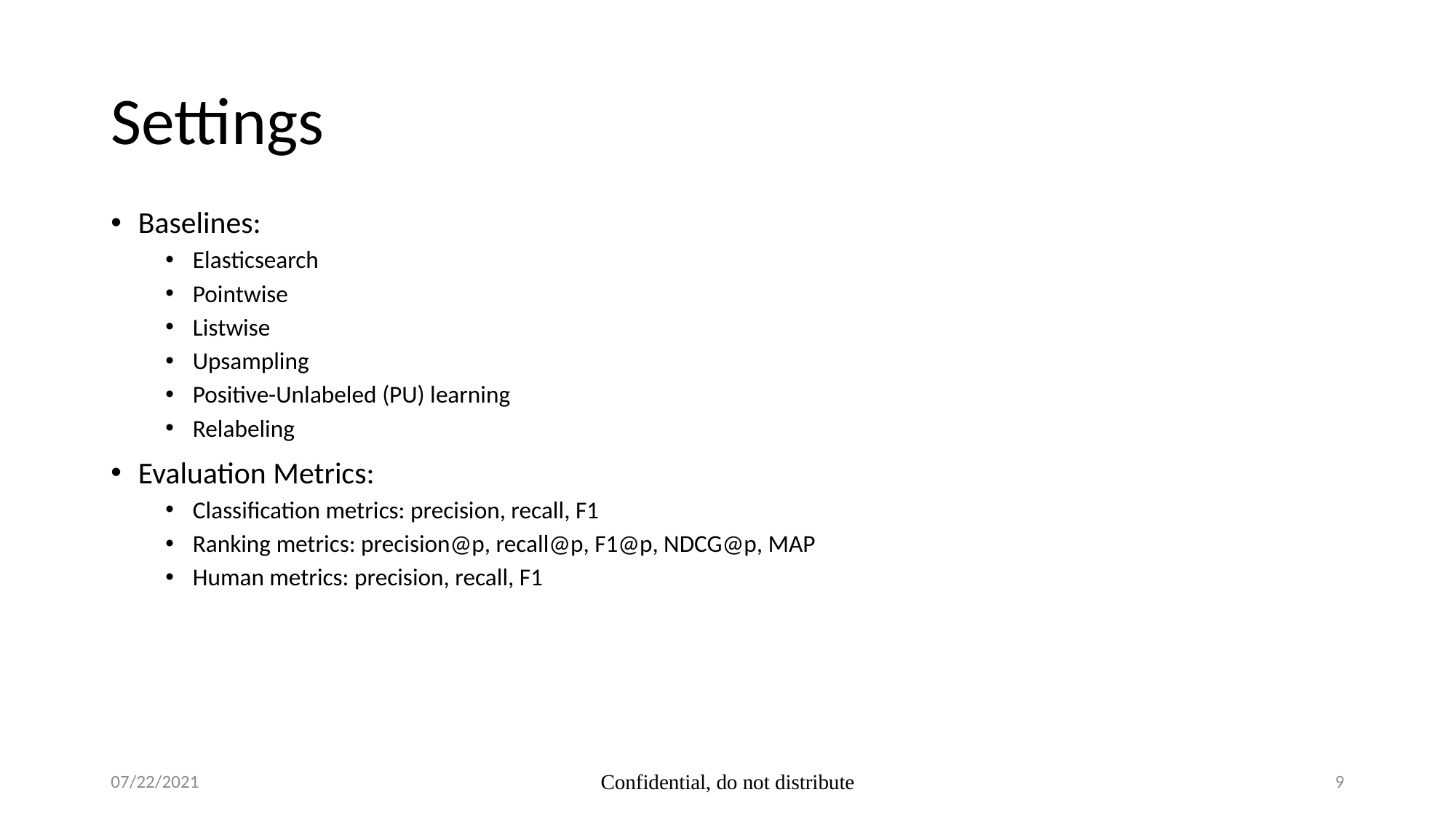

# Settings
Baselines:
Elasticsearch
Pointwise
Listwise
Upsampling
Positive-Unlabeled (PU) learning
Relabeling
Evaluation Metrics:
Classification metrics: precision, recall, F1
Ranking metrics: precision@p, recall@p, F1@p, NDCG@p, MAP
Human metrics: precision, recall, F1
07/22/2021
Confidential, do not distribute
9